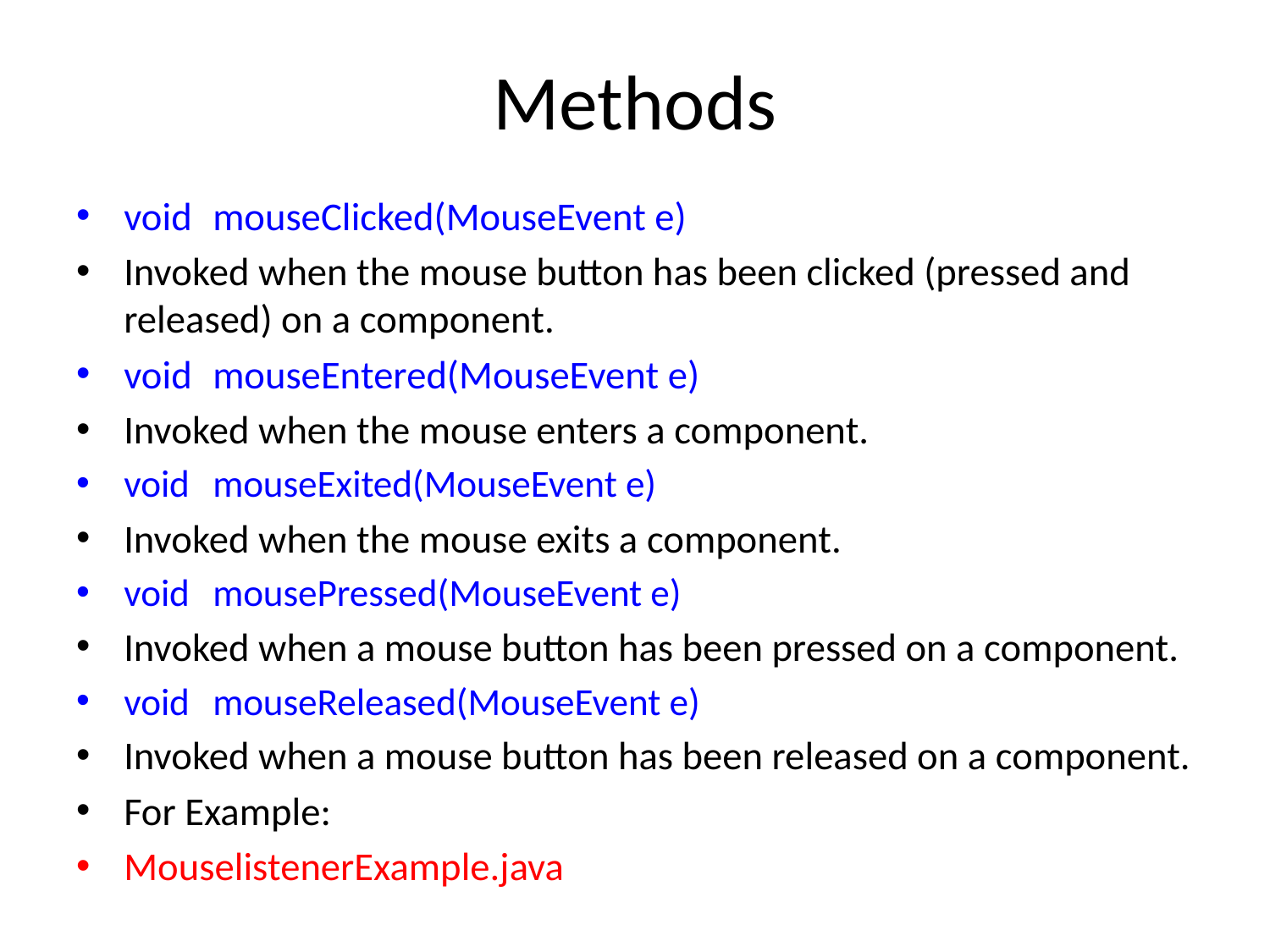

# Methods
void 	mouseClicked(MouseEvent e)
Invoked when the mouse button has been clicked (pressed and released) on a component.
void 	mouseEntered(MouseEvent e)
Invoked when the mouse enters a component.
void 	mouseExited(MouseEvent e)
Invoked when the mouse exits a component.
void 	mousePressed(MouseEvent e)
Invoked when a mouse button has been pressed on a component.
void 	mouseReleased(MouseEvent e)
Invoked when a mouse button has been released on a component.
For Example:
MouselistenerExample.java